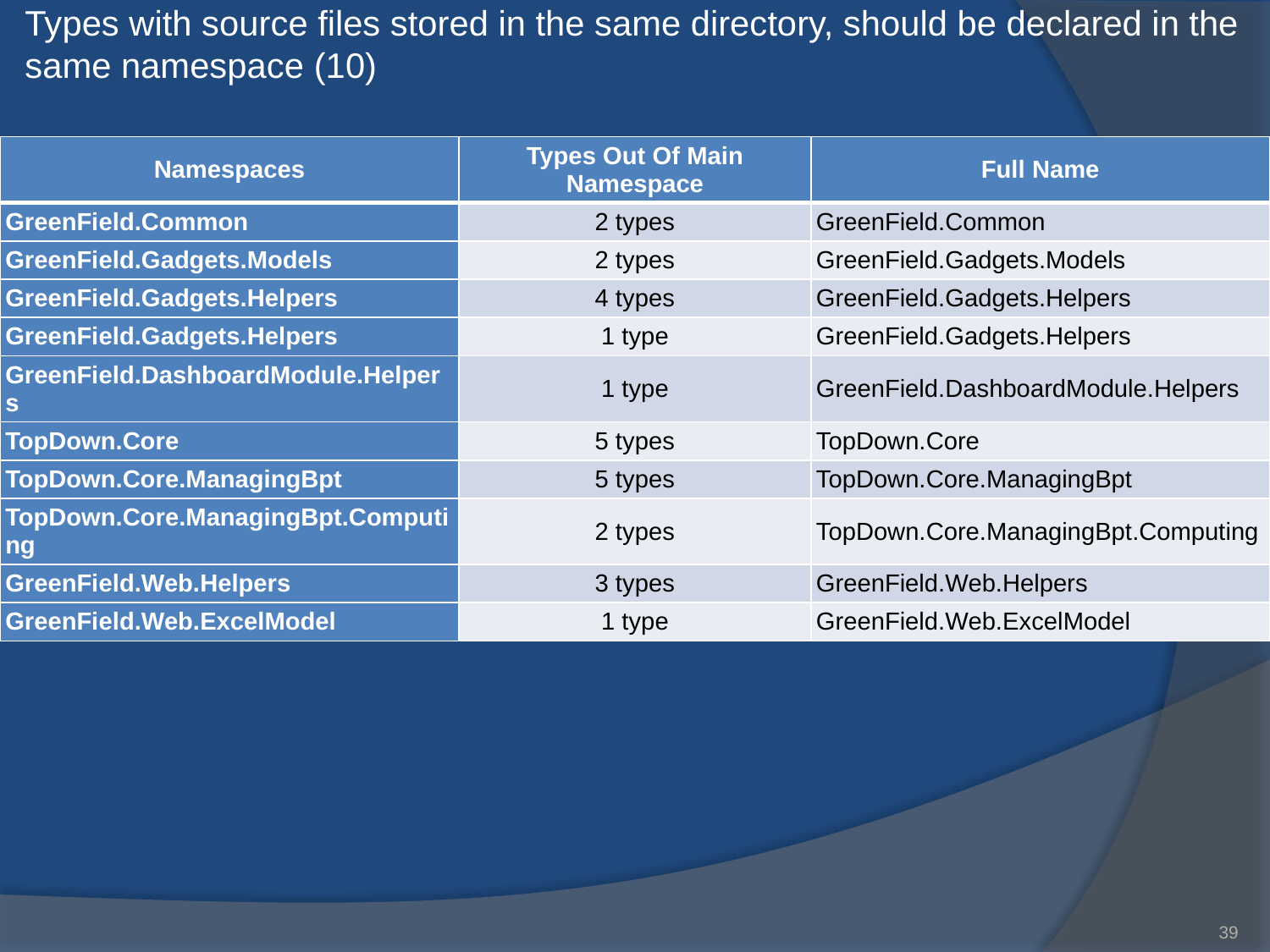

# Types with source files stored in the same directory, should be declared in the same namespace (10)
| Namespaces | Types Out Of Main Namespace | Full Name |
| --- | --- | --- |
| GreenField.Common | 2 types | GreenField.Common |
| GreenField.Gadgets.Models | 2 types | GreenField.Gadgets.Models |
| GreenField.Gadgets.Helpers | 4 types | GreenField.Gadgets.Helpers |
| GreenField.Gadgets.Helpers | 1 type | GreenField.Gadgets.Helpers |
| GreenField.DashboardModule.Helpers | 1 type | GreenField.DashboardModule.Helpers |
| TopDown.Core | 5 types | TopDown.Core |
| TopDown.Core.ManagingBpt | 5 types | TopDown.Core.ManagingBpt |
| TopDown.Core.ManagingBpt.Computing | 2 types | TopDown.Core.ManagingBpt.Computing |
| GreenField.Web.Helpers | 3 types | GreenField.Web.Helpers |
| GreenField.Web.ExcelModel | 1 type | GreenField.Web.ExcelModel |
39